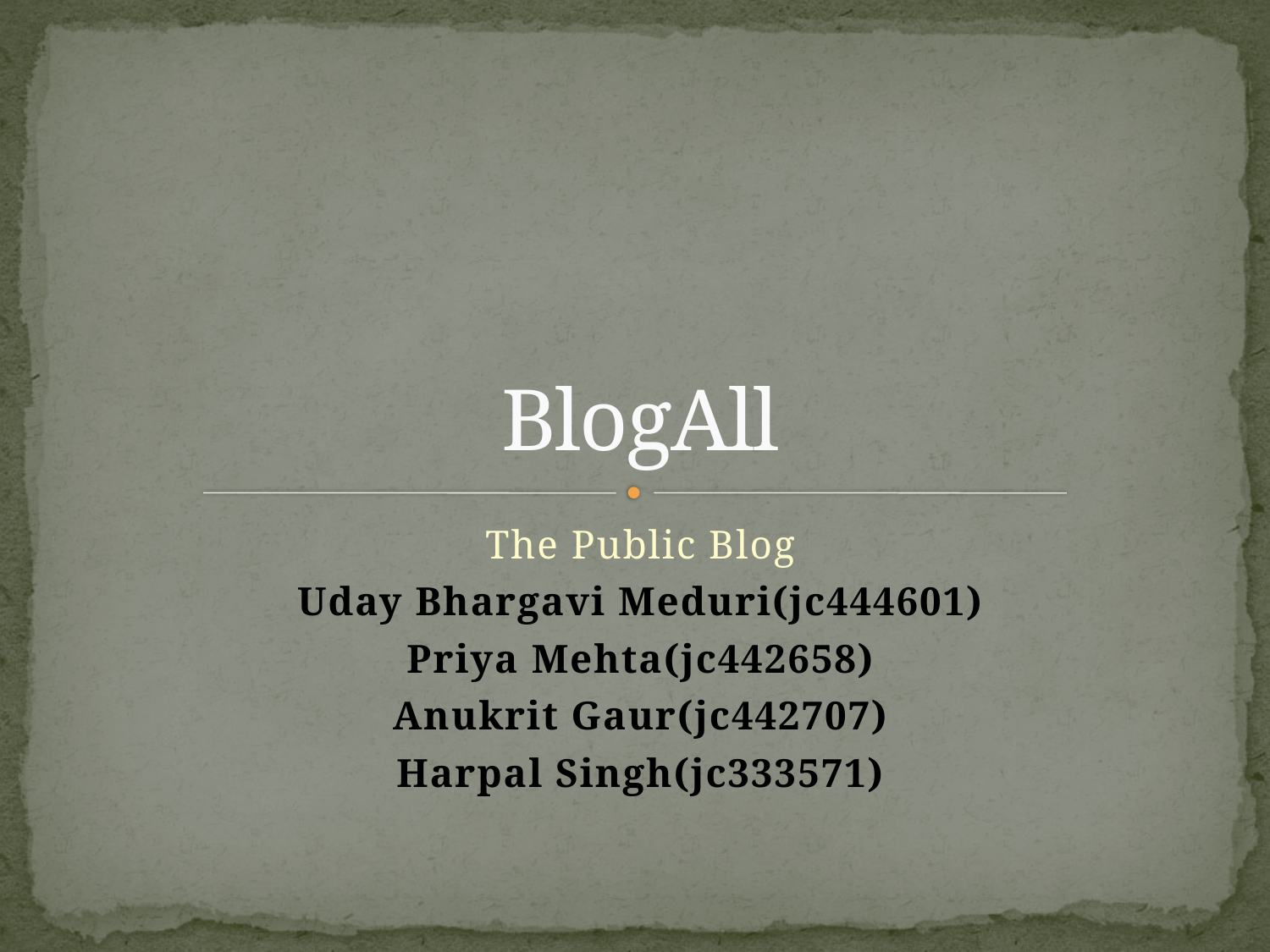

# BlogAll
The Public Blog
Uday Bhargavi Meduri(jc444601)
Priya Mehta(jc442658)
Anukrit Gaur(jc442707)
Harpal Singh(jc333571)